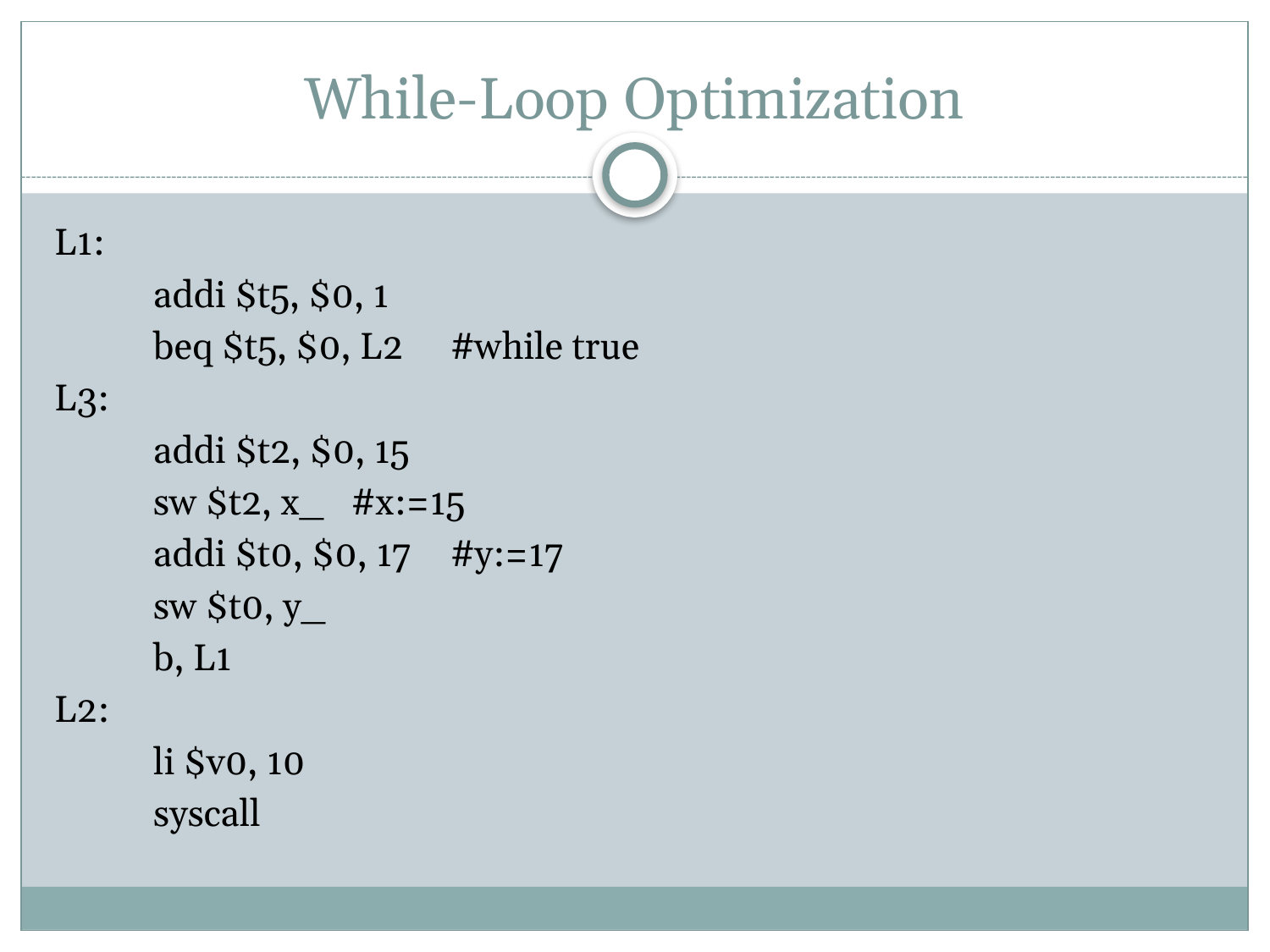

# While-Loop Optimization
L1:
	addi $t5, $0, 1
	beq $t5, $0, L2	#while true
L3:
	addi $t2, $0, 15
	sw $t2, x_		#x:=15
	addi $t0, $0, 17	#y:=17
	sw $t0, y_
	b, L1
L2:
	li $v0, 10
	syscall